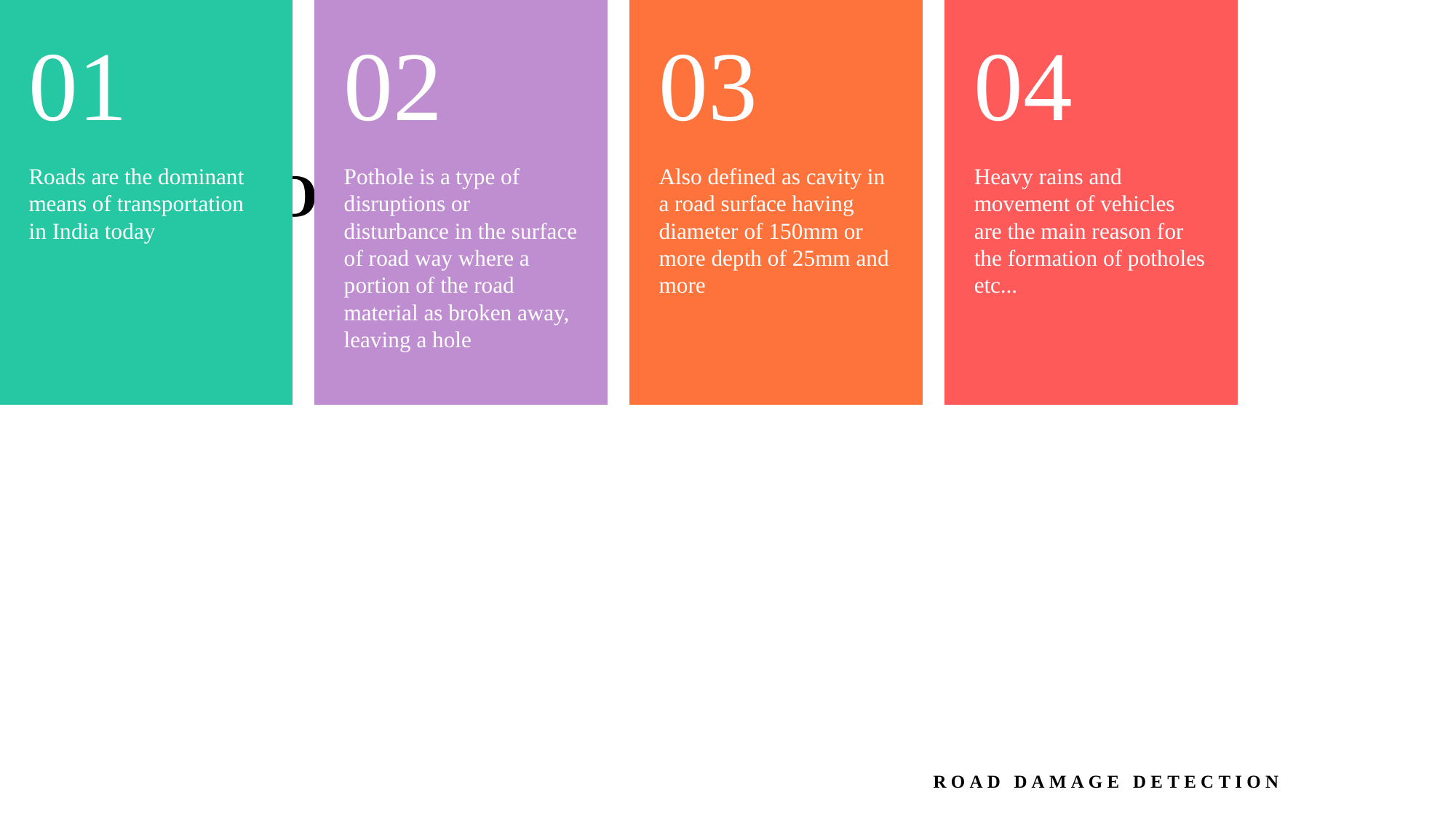

# INTRODUCTION
01
Roads are the dominant means of transportation in India today
02
Pothole is a type of disruptions or disturbance in the surface of road way where a portion of the road material as broken away, leaving a hole
03
Also defined as cavity in a road surface having diameter of 150mm or more depth of 25mm and more
04
Heavy rains and movement of vehicles are the main reason for the formation of potholes etc...

Road Damage Detection
4